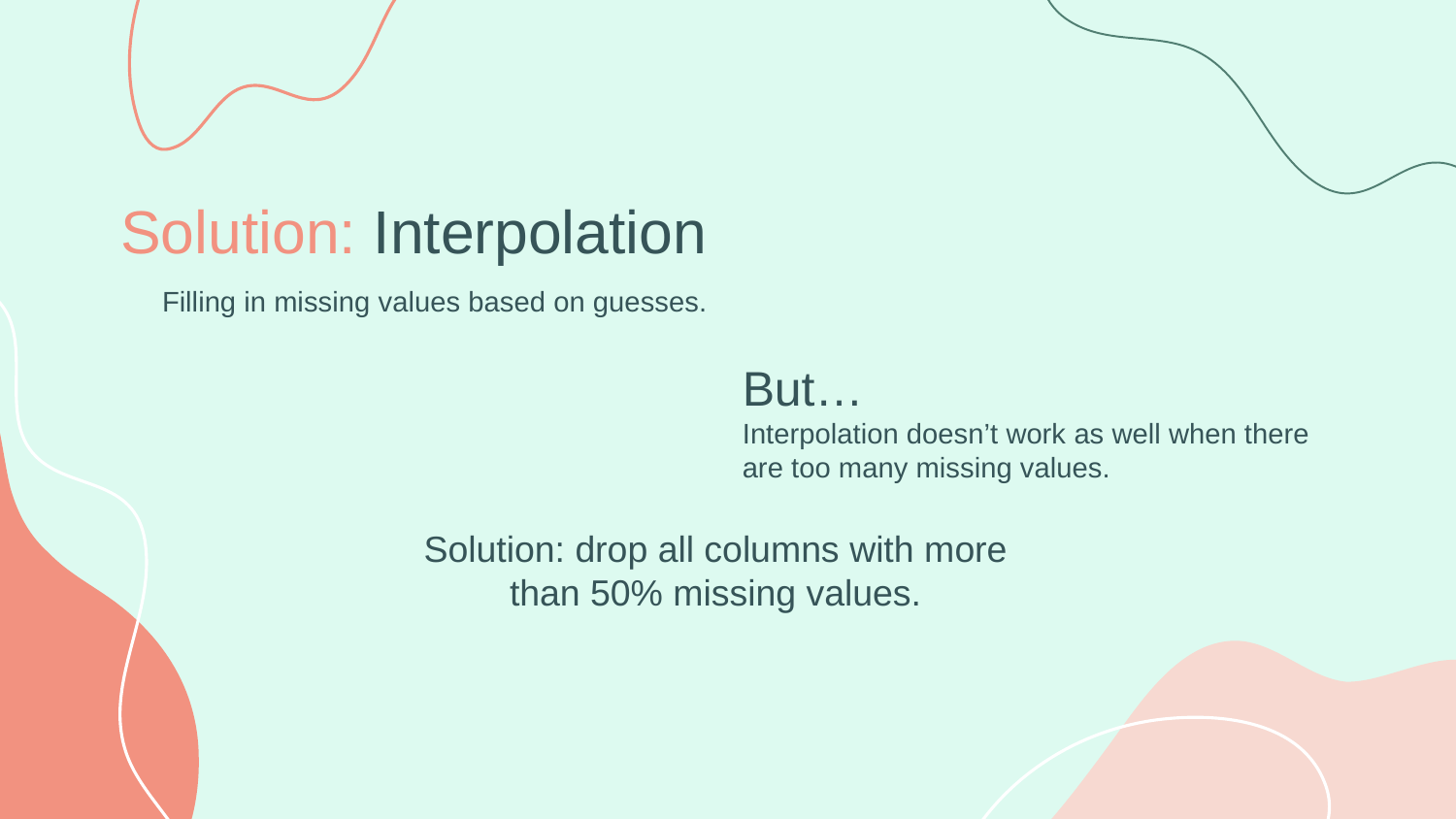

# Solution: Interpolation
Filling in missing values based on guesses.

But…
Interpolation doesn’t work as well when there are too many missing values.
Solution: drop all columns with more than 50% missing values.